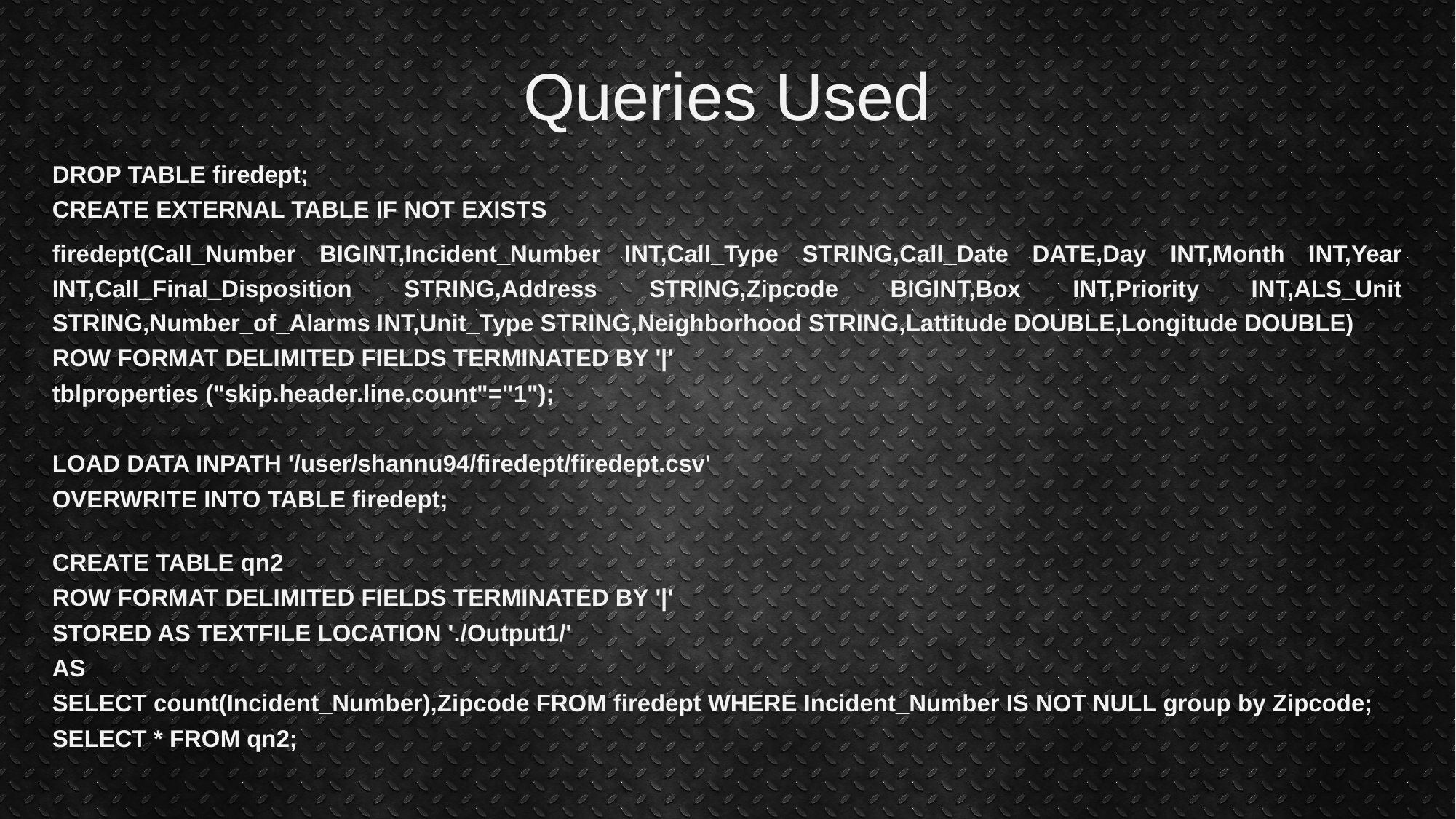

# Queries Used
DROP TABLE firedept;
CREATE EXTERNAL TABLE IF NOT EXISTS
firedept(Call_Number BIGINT,Incident_Number INT,Call_Type STRING,Call_Date DATE,Day INT,Month INT,Year INT,Call_Final_Disposition STRING,Address STRING,Zipcode BIGINT,Box INT,Priority INT,ALS_Unit STRING,Number_of_Alarms INT,Unit_Type STRING,Neighborhood STRING,Lattitude DOUBLE,Longitude DOUBLE)
ROW FORMAT DELIMITED FIELDS TERMINATED BY '|'
tblproperties ("skip.header.line.count"="1");

LOAD DATA INPATH '/user/shannu94/firedept/firedept.csv'
OVERWRITE INTO TABLE firedept;

CREATE TABLE qn2
ROW FORMAT DELIMITED FIELDS TERMINATED BY '|'
STORED AS TEXTFILE LOCATION './Output1/'
AS
SELECT count(Incident_Number),Zipcode FROM firedept WHERE Incident_Number IS NOT NULL group by Zipcode;
SELECT * FROM qn2;